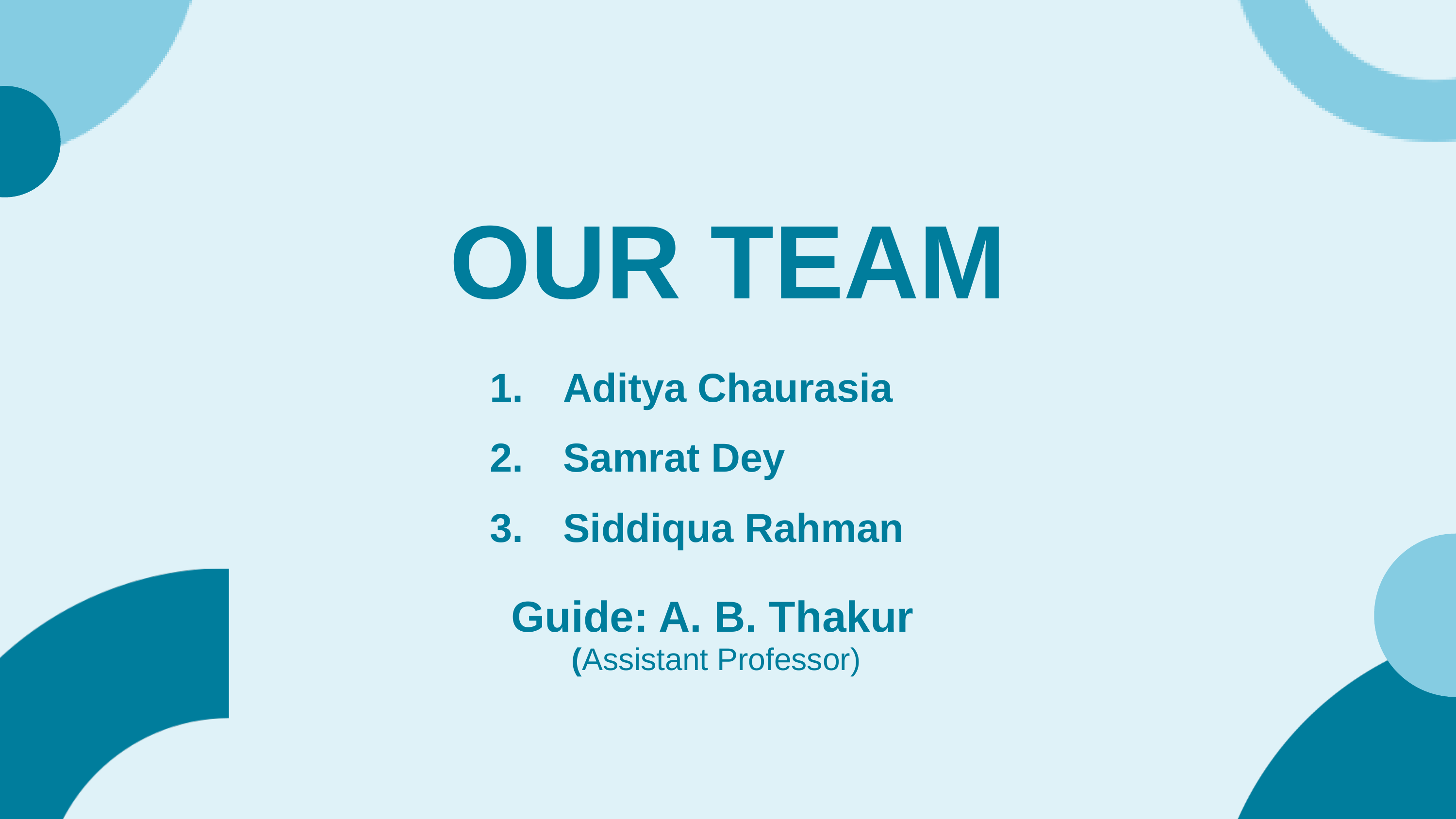

OUR TEAM
1.
Aditya Chaurasia
2.
Samrat Dey
3.
Siddiqua Rahman

Guide: A. B. Thakur
       (Assistant Professor)